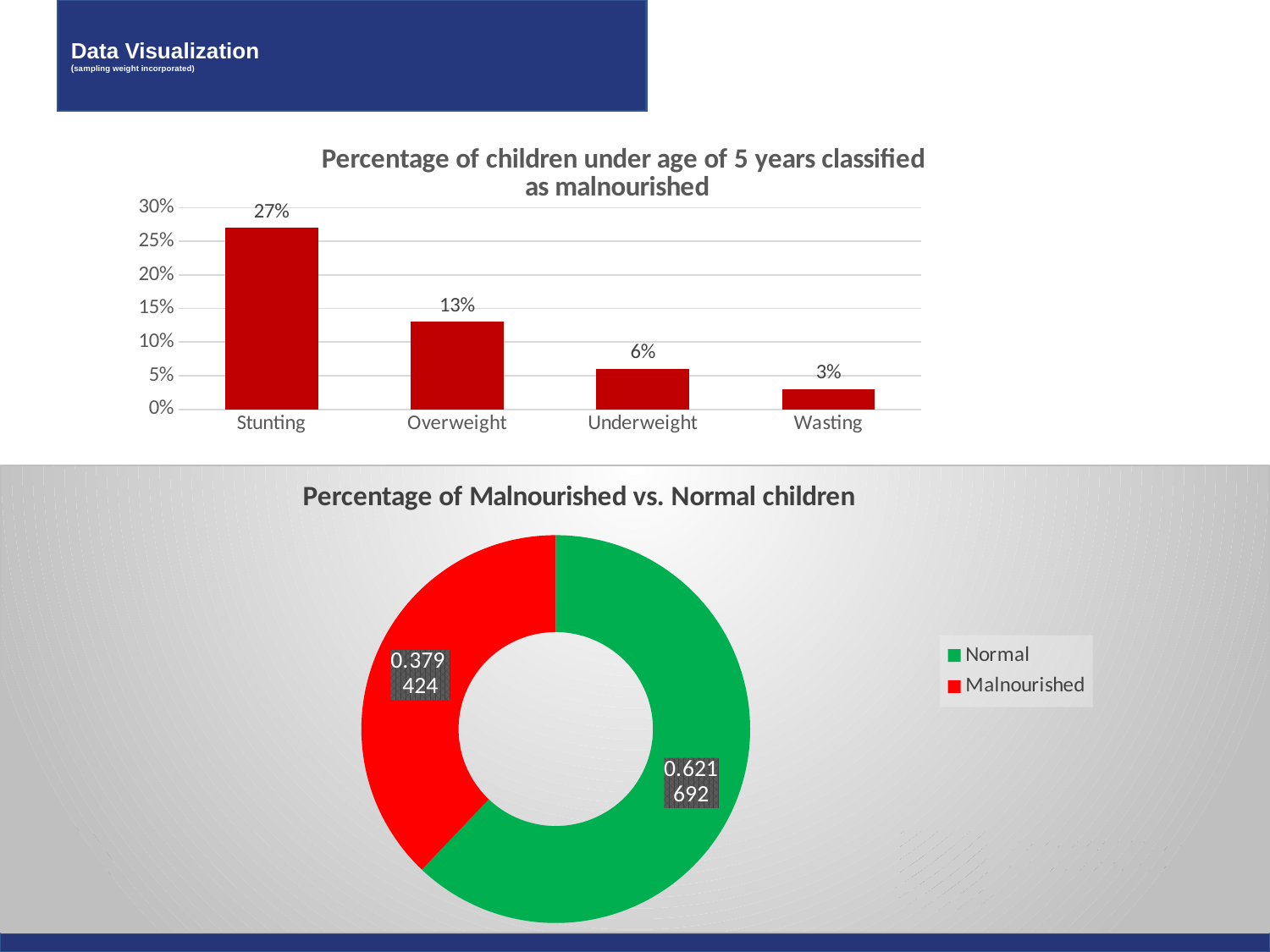

# Data Visualization (sampling weight incorporated)

### Chart: Percentage of children under age of 5 years classified as malnourished

| Category | Series 1 |
|---|---|
| Stunting | 0.27 |
| Overweight | 0.13 |
| Underweight | 0.06 |
| Wasting | 0.03 |

### Chart: Percentage of Malnourished vs. Normal children

| Category | Column1 |
|---|---|
| Normal | 0.621 |
| Malnourished | 0.379 |
18